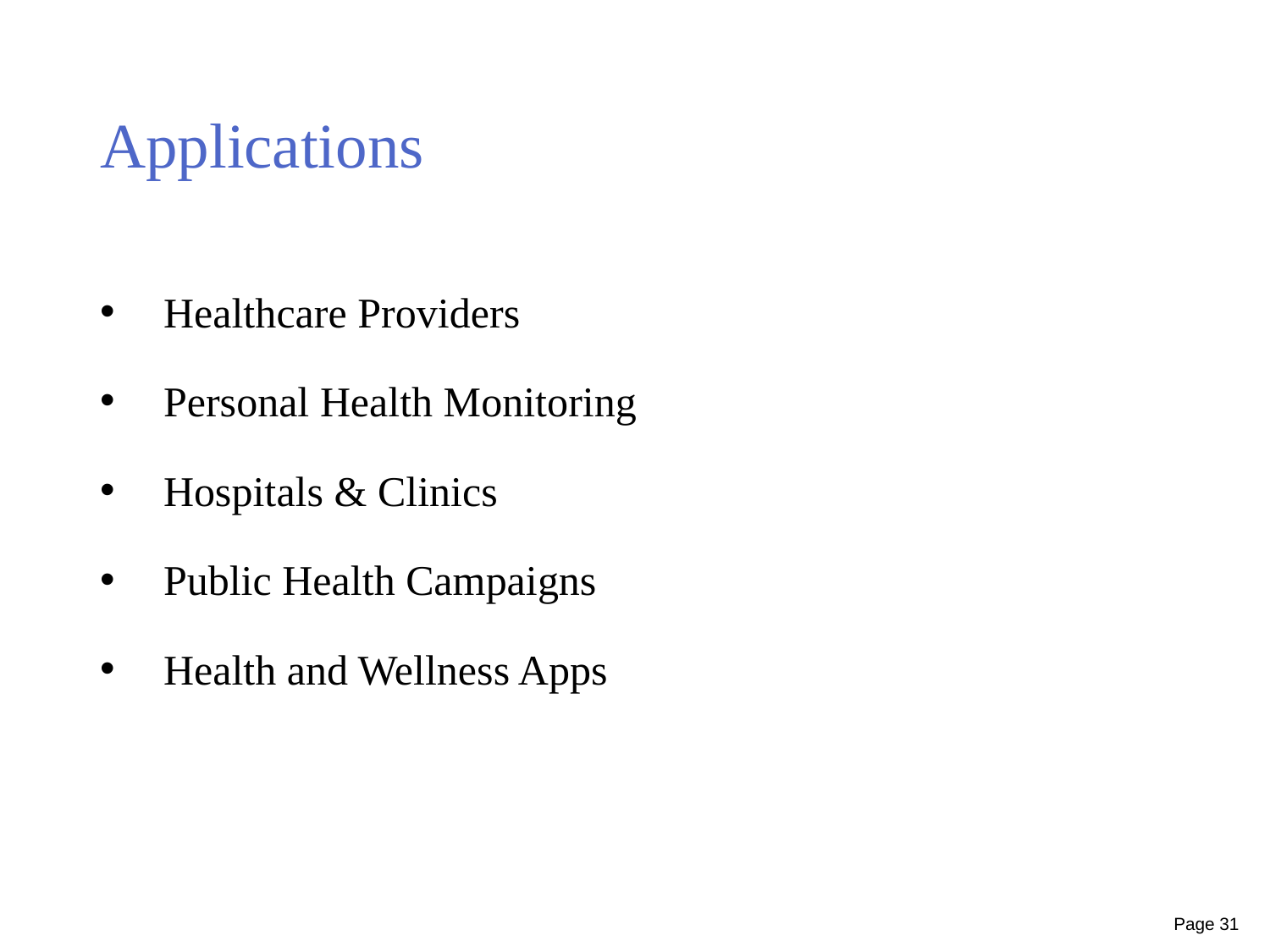

# Applications
Healthcare Providers
Personal Health Monitoring
Hospitals & Clinics
Public Health Campaigns
Health and Wellness Apps

Page 31